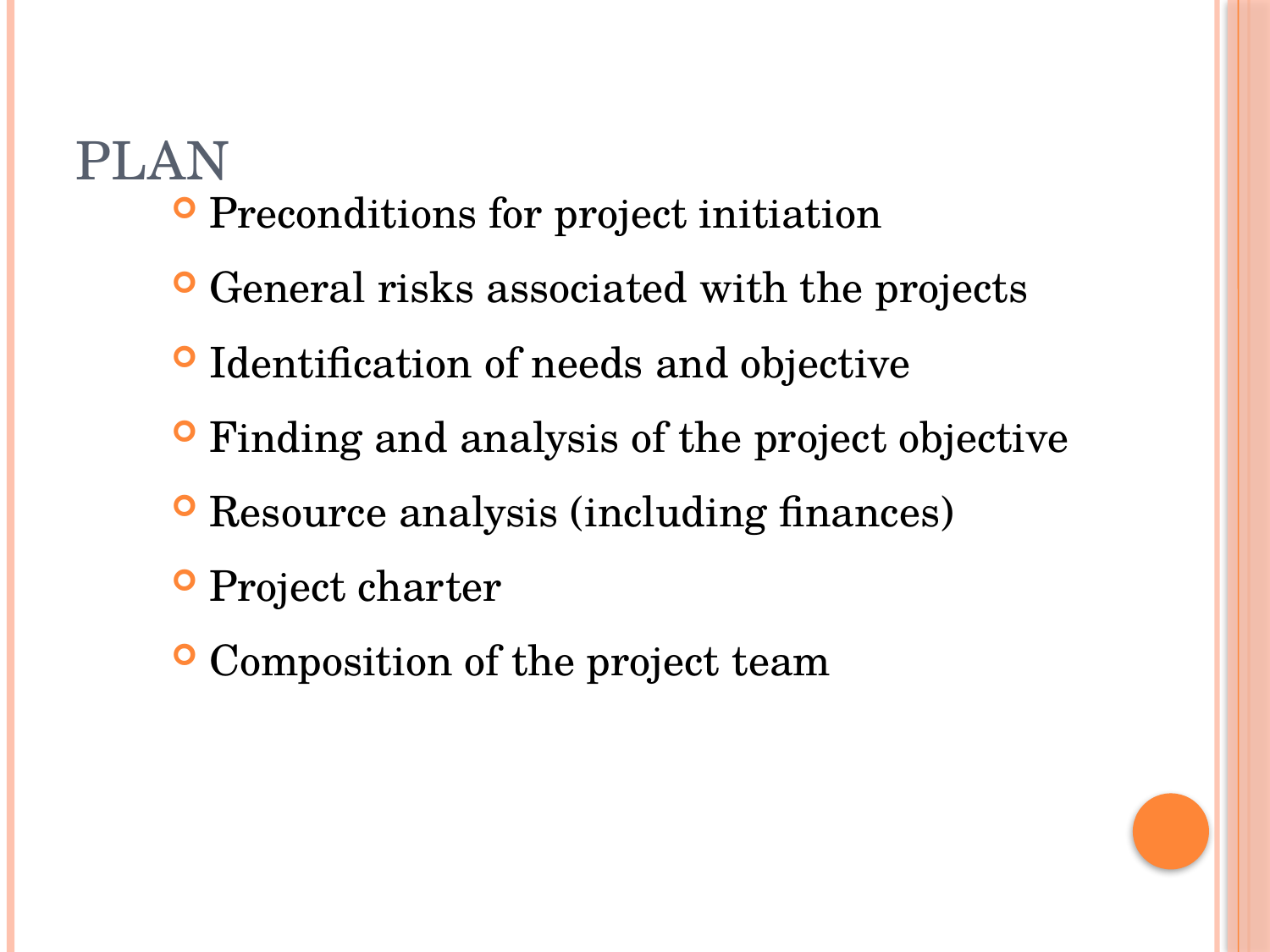

# Plan
Preconditions for project initiation
General risks associated with the projects
Identification of needs and objective
Finding and analysis of the project objective
Resource analysis (including finances)
Project charter
Composition of the project team